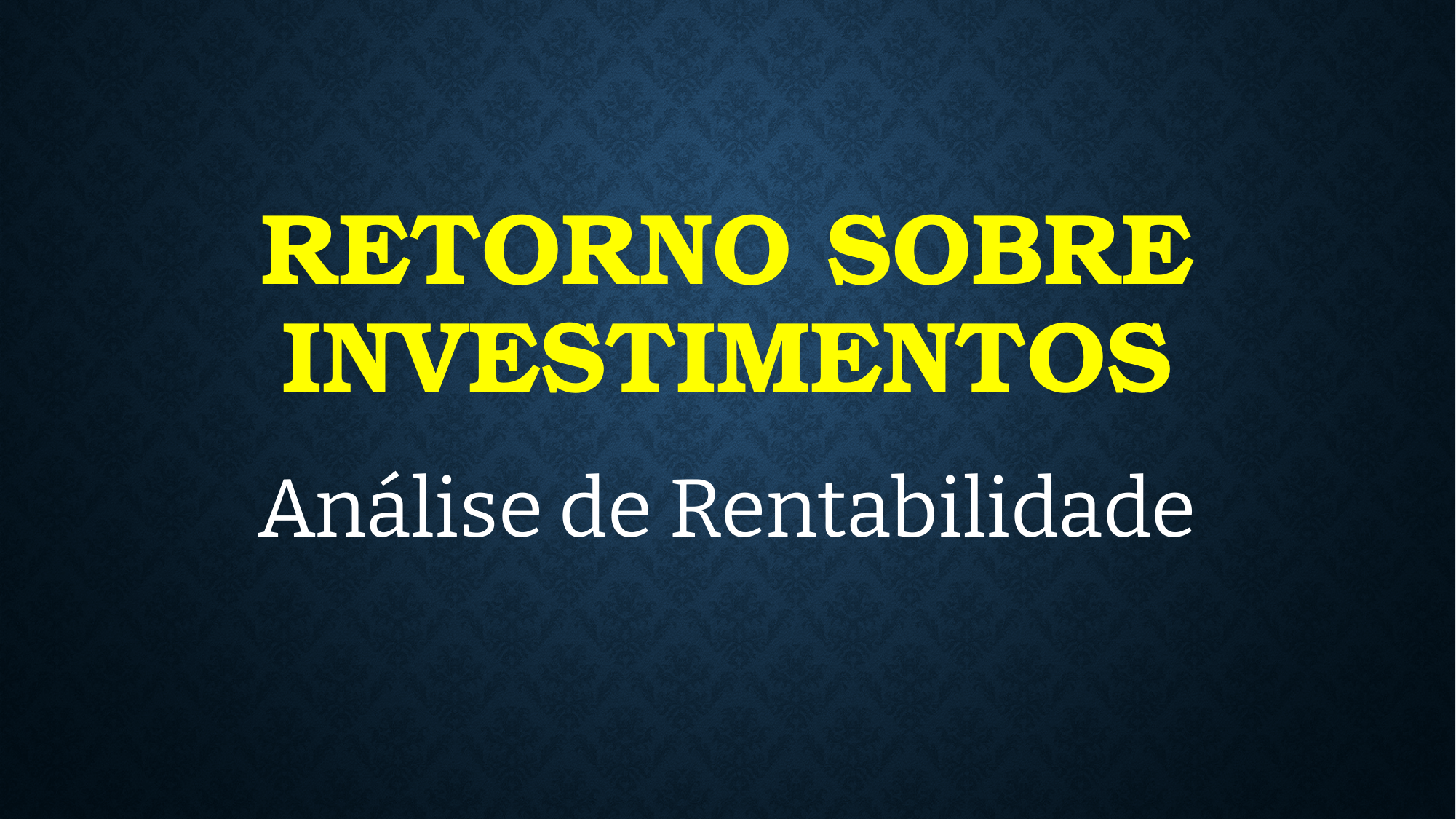

# Retorno sobre investimentos
Análise de Rentabilidade